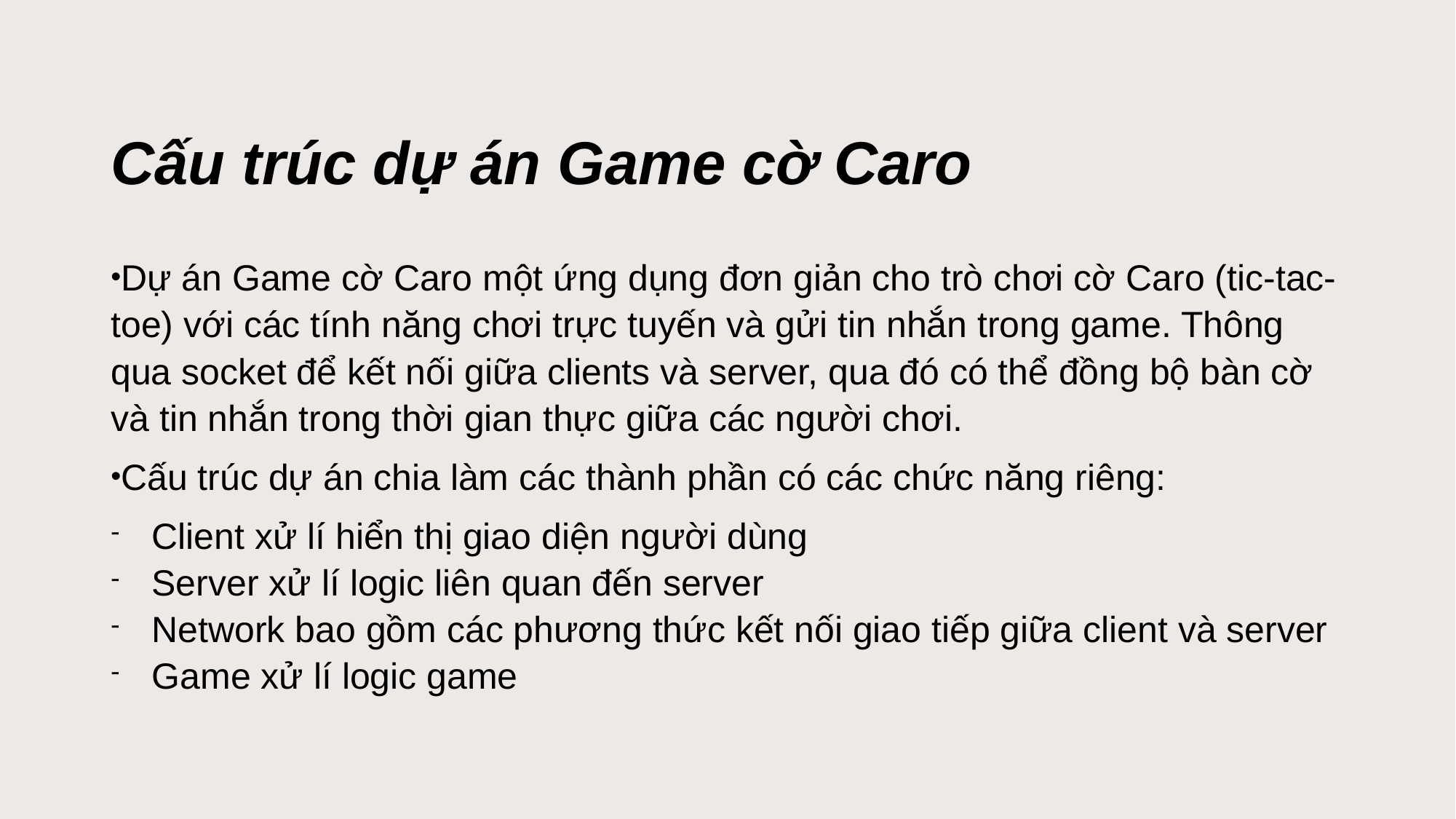

# Cấu trúc dự án Game cờ Caro
Dự án Game cờ Caro một ứng dụng đơn giản cho trò chơi cờ Caro (tic-tac-toe) với các tính năng chơi trực tuyến và gửi tin nhắn trong game. Thông qua socket để kết nối giữa clients và server, qua đó có thể đồng bộ bàn cờ và tin nhắn trong thời gian thực giữa các người chơi.
Cấu trúc dự án chia làm các thành phần có các chức năng riêng:
Client xử lí hiển thị giao diện người dùng
Server xử lí logic liên quan đến server
Network bao gồm các phương thức kết nối giao tiếp giữa client và server
Game xử lí logic game